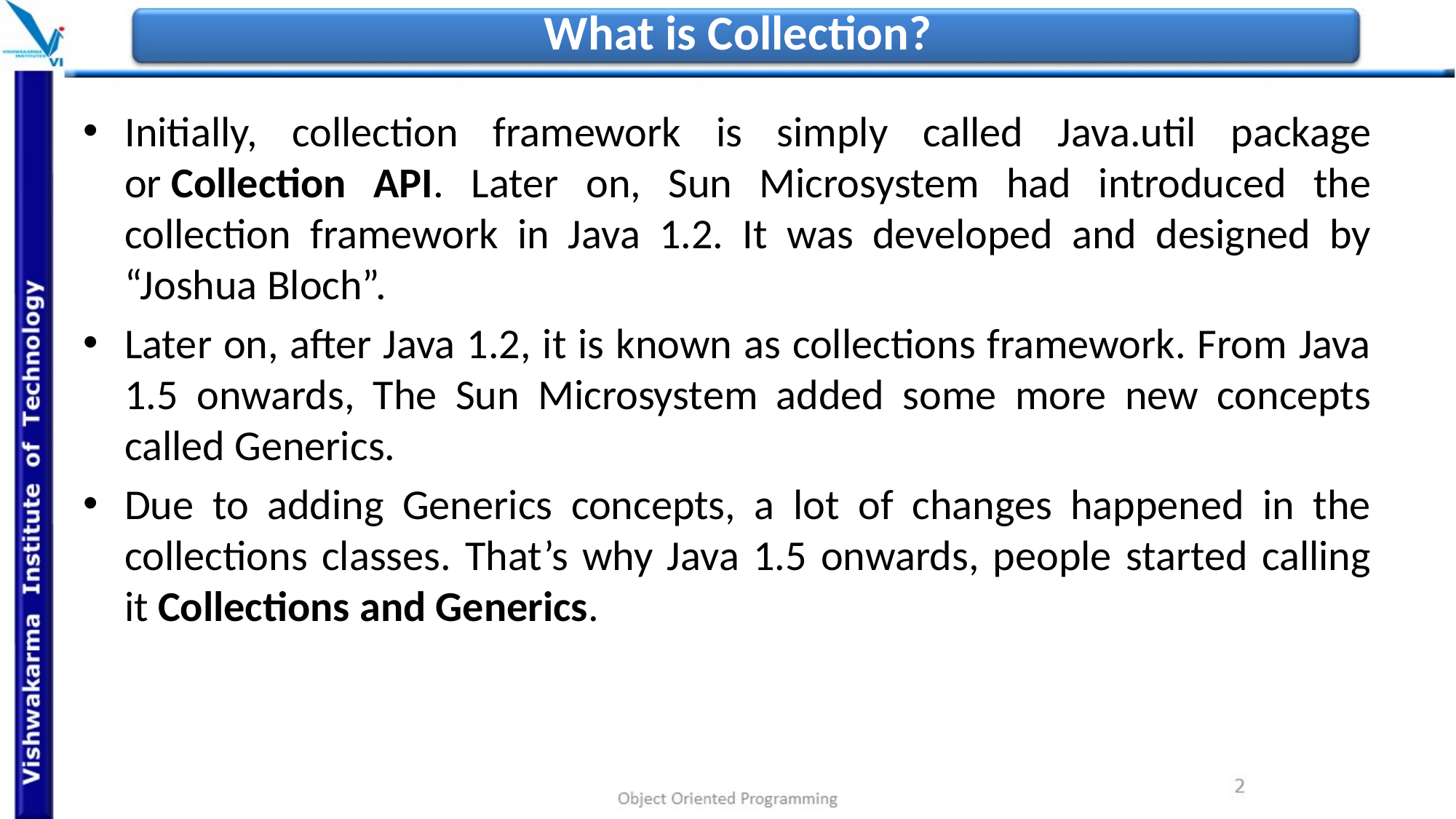

# What is Collection?
Initially, collection framework is simply called Java.util package or Collection API. Later on, Sun Microsystem had introduced the collection framework in Java 1.2. It was developed and designed by “Joshua Bloch”.
Later on, after Java 1.2, it is known as collections framework. From Java 1.5 onwards, The Sun Microsystem added some more new concepts called Generics.
Due to adding Generics concepts, a lot of changes happened in the collections classes. That’s why Java 1.5 onwards, people started calling it Collections and Generics.